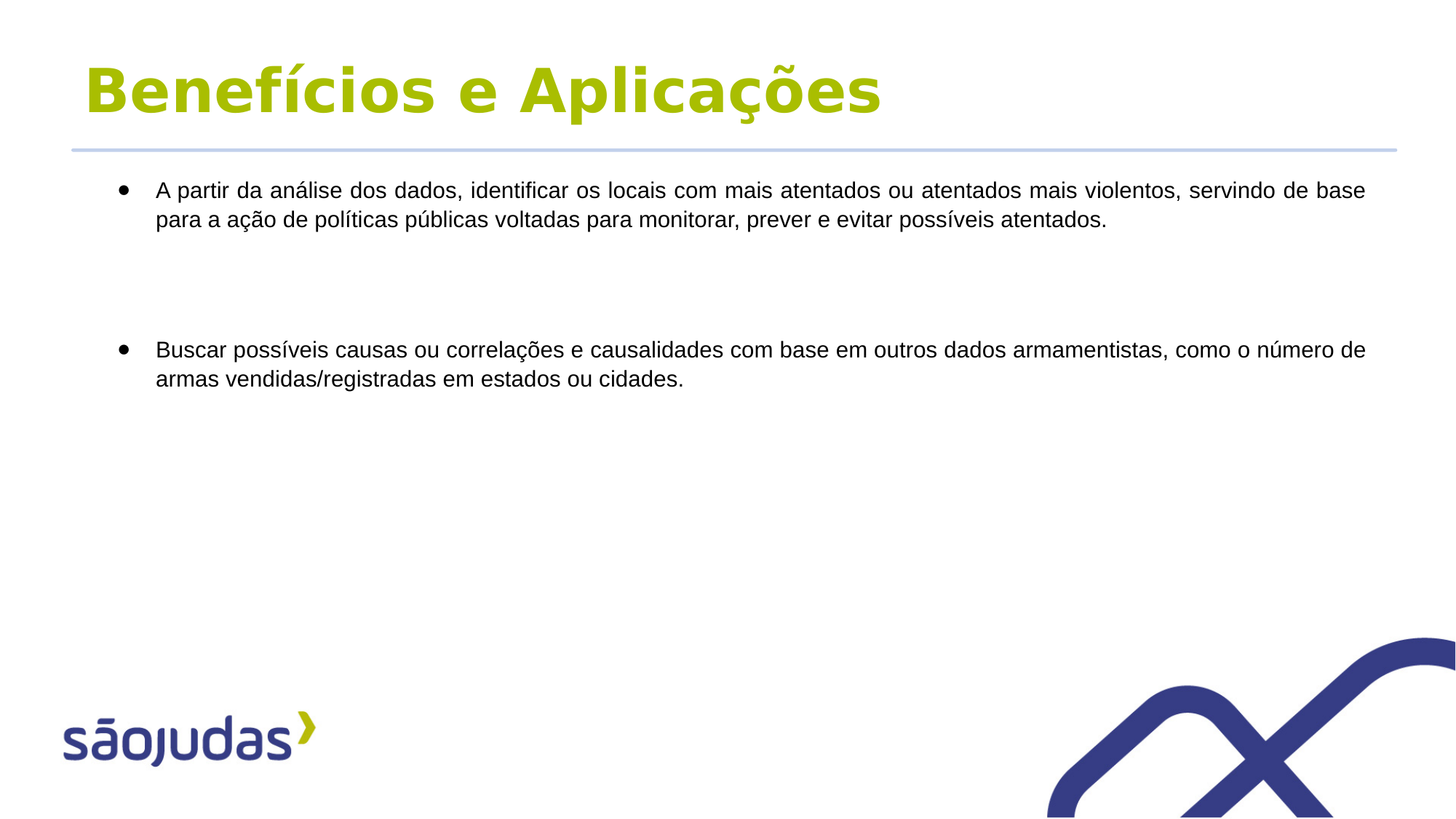

# Benefícios e Aplicações
A partir da análise dos dados, identificar os locais com mais atentados ou atentados mais violentos, servindo de base para a ação de políticas públicas voltadas para monitorar, prever e evitar possíveis atentados.

Buscar possíveis causas ou correlações e causalidades com base em outros dados armamentistas, como o número de armas vendidas/registradas em estados ou cidades.